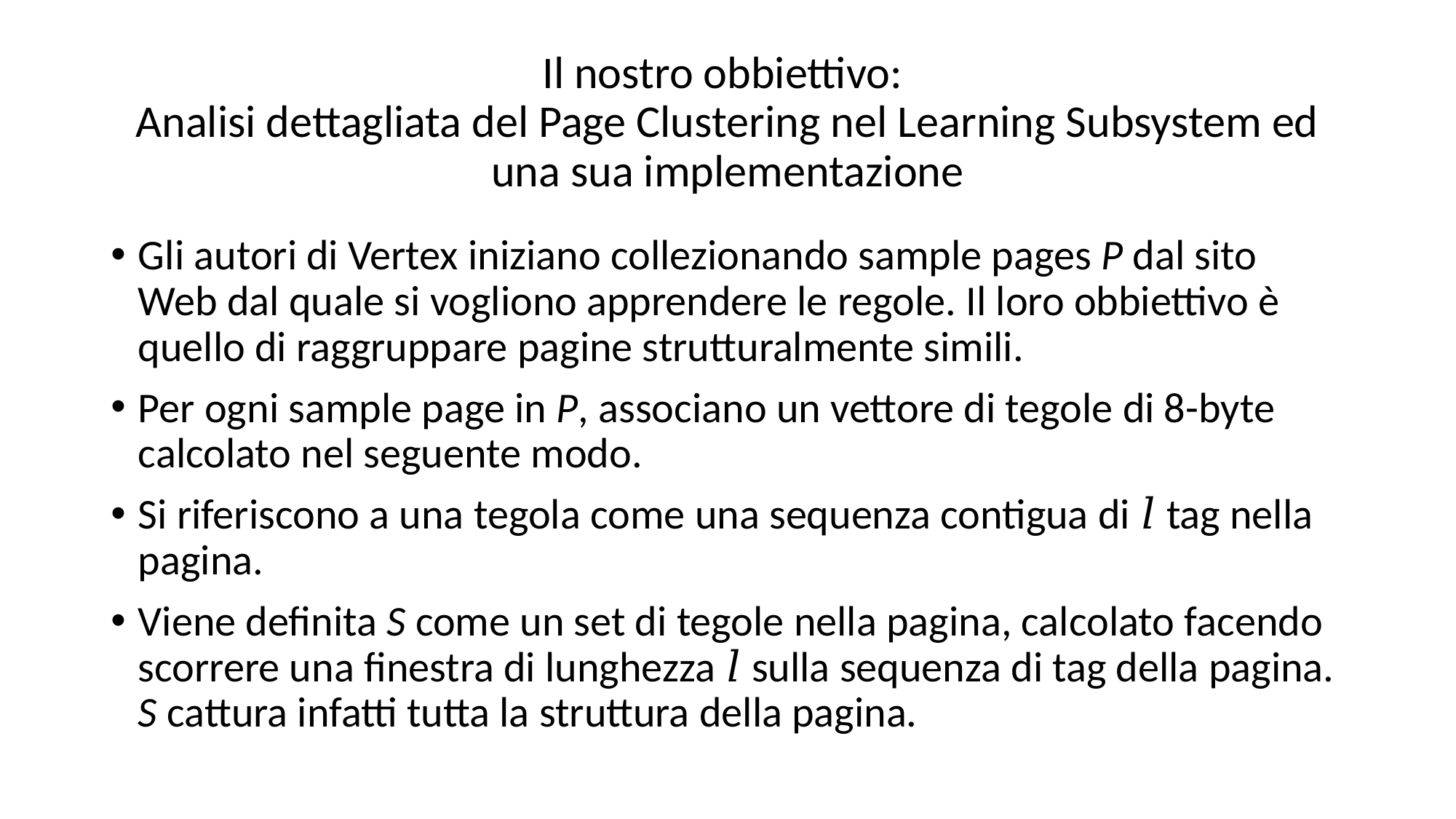

# Il nostro obbiettivo: Analisi dettagliata del Page Clustering nel Learning Subsystem ed una sua implementazione
Gli autori di Vertex iniziano collezionando sample pages P dal sito Web dal quale si vogliono apprendere le regole. Il loro obbiettivo è quello di raggruppare pagine strutturalmente simili.
Per ogni sample page in P, associano un vettore di tegole di 8-byte calcolato nel seguente modo.
Si riferiscono a una tegola come una sequenza contigua di 𝑙 tag nella pagina.
Viene definita S come un set di tegole nella pagina, calcolato facendo scorrere una finestra di lunghezza 𝑙 sulla sequenza di tag della pagina. S cattura infatti tutta la struttura della pagina.